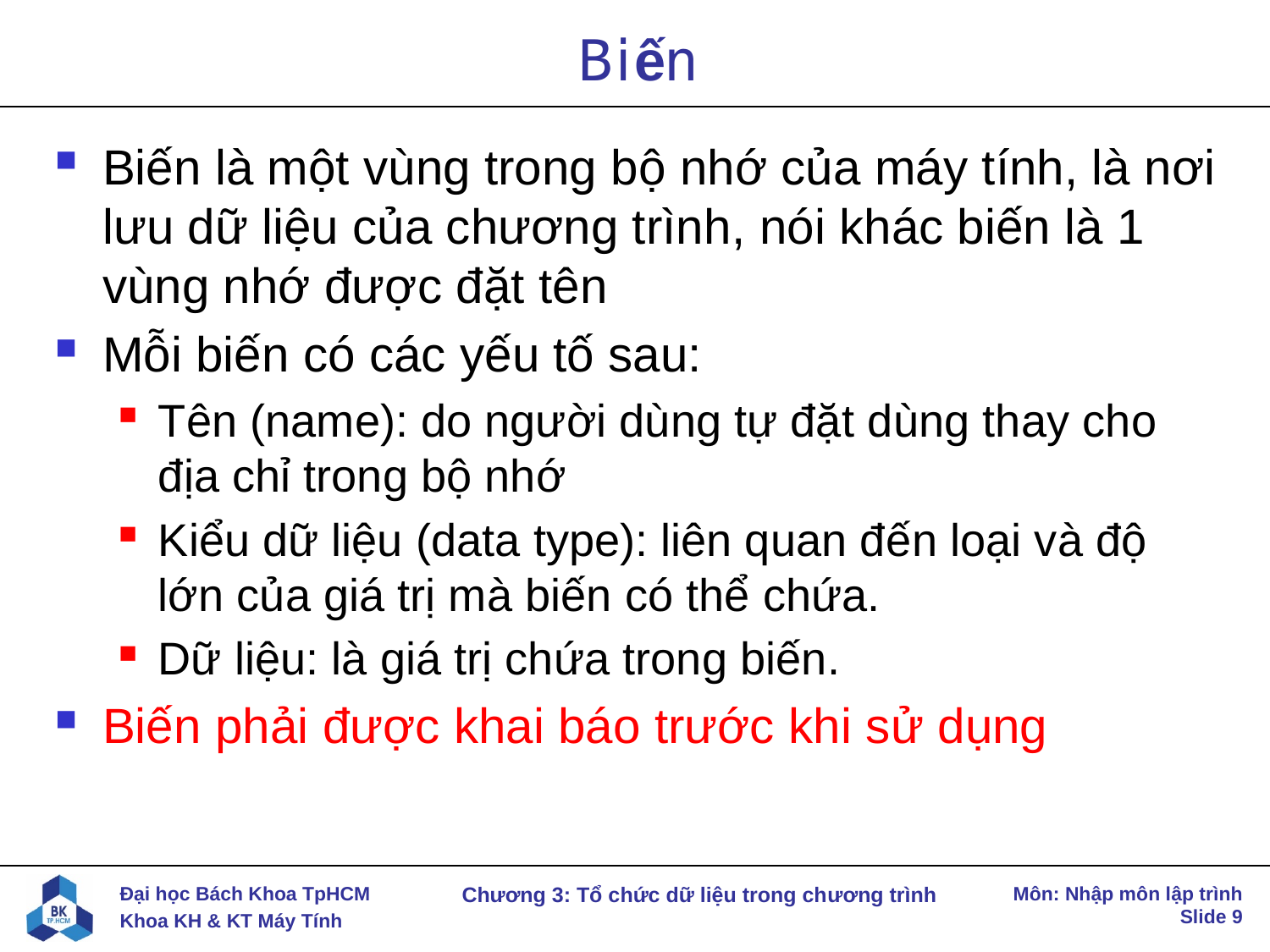

# Biến
Biến là một vùng trong bộ nhớ của máy tính, là nơi lưu dữ liệu của chương trình, nói khác biến là 1 vùng nhớ được đặt tên
Mỗi biến có các yếu tố sau:
Tên (name): do người dùng tự đặt dùng thay cho địa chỉ trong bộ nhớ
Kiểu dữ liệu (data type): liên quan đến loại và độ lớn của giá trị mà biến có thể chứa.
Dữ liệu: là giá trị chứa trong biến.
Biến phải được khai báo trước khi sử dụng